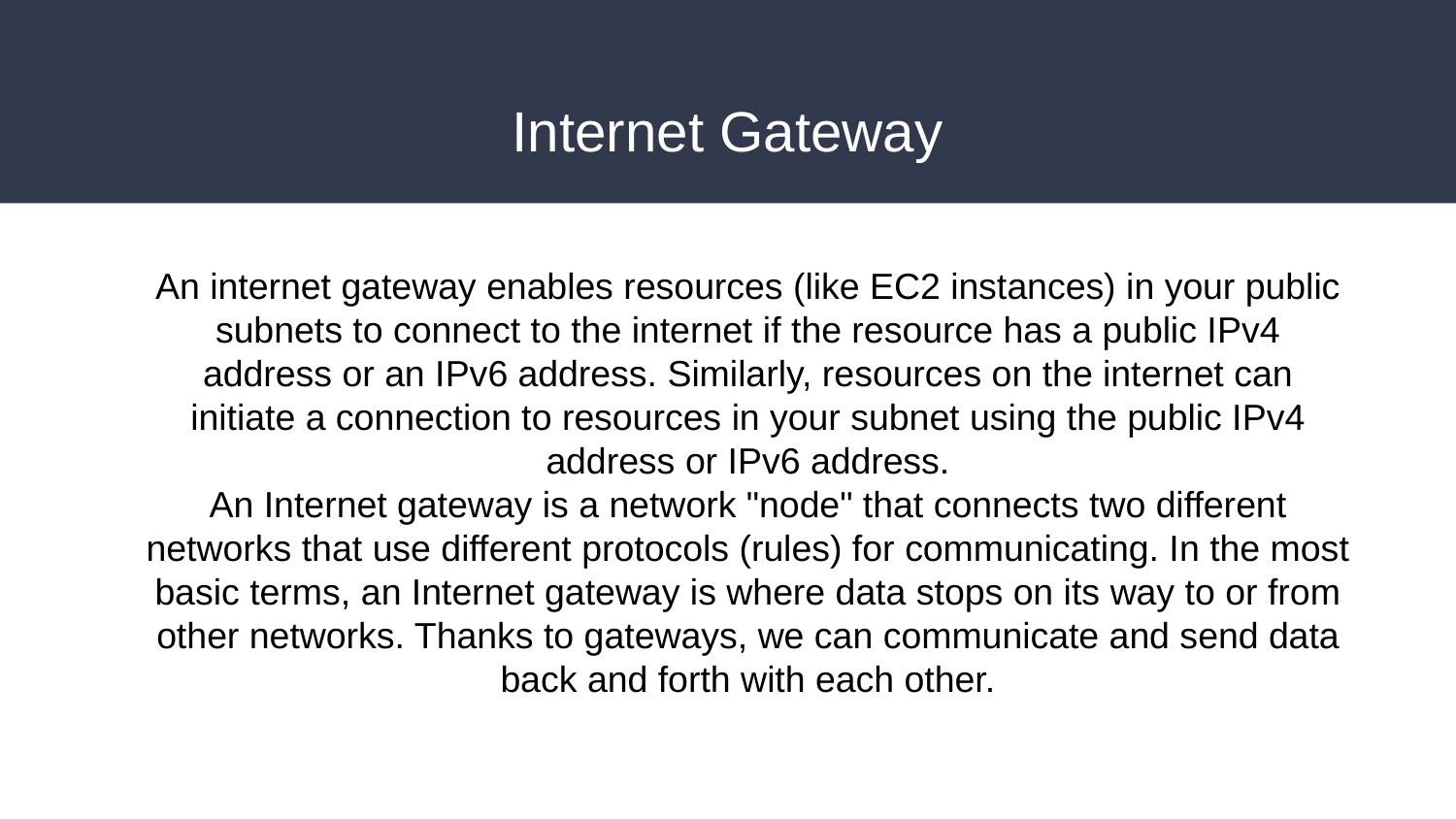

Internet Gateway
An internet gateway enables resources (like EC2 instances) in your public subnets to connect to the internet if the resource has a public IPv4 address or an IPv6 address. Similarly, resources on the internet can initiate a connection to resources in your subnet using the public IPv4 address or IPv6 address.
An Internet gateway is a network "node" that connects two different networks that use different protocols (rules) for communicating. In the most basic terms, an Internet gateway is where data stops on its way to or from other networks. Thanks to gateways, we can communicate and send data back and forth with each other.